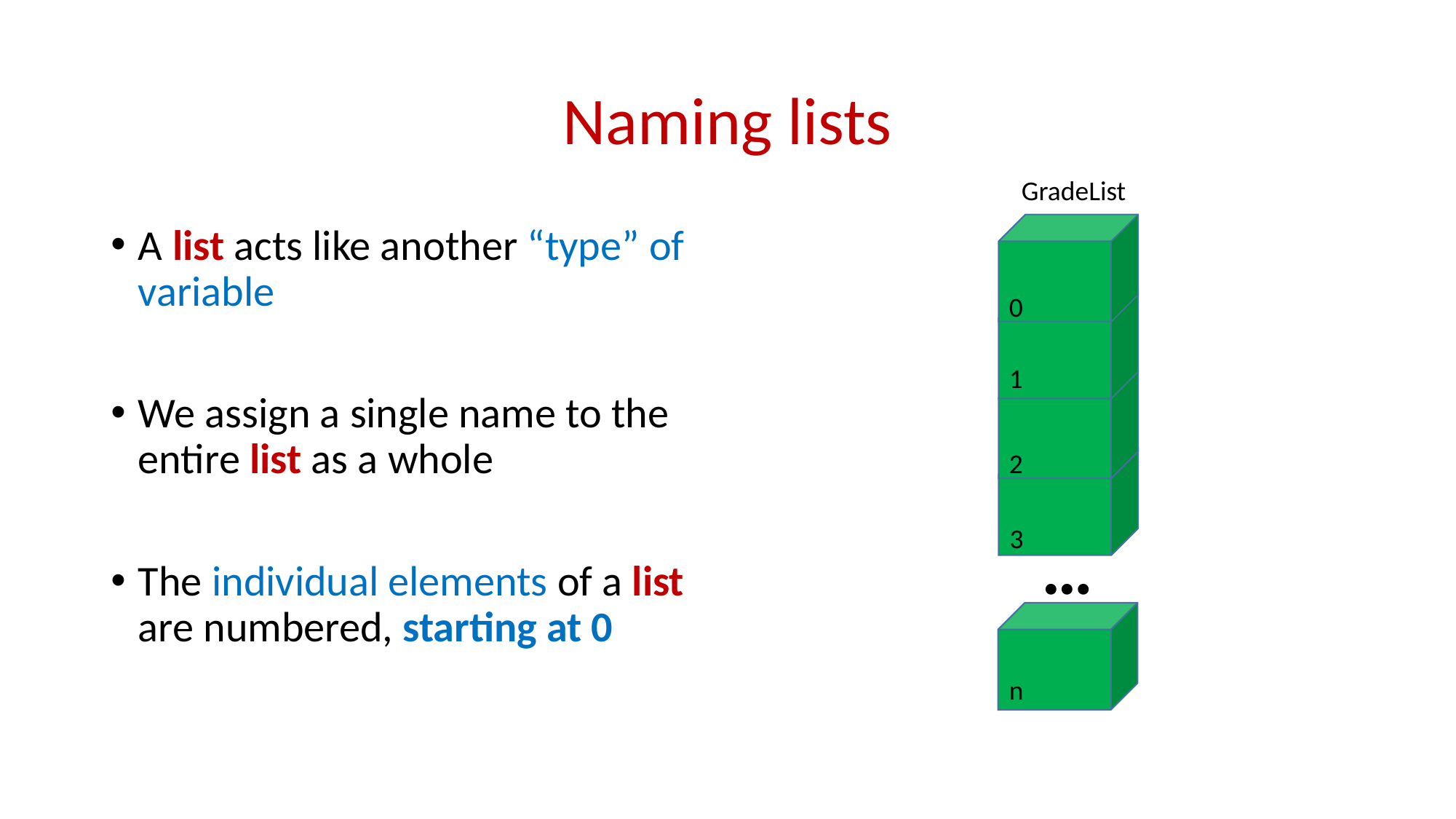

# Naming lists
GradeList

…

A list acts like another “type” of variable

We assign a single name to the entire list as a whole

The individual elements of a list are numbered, starting at 0
0
1
2
3
n